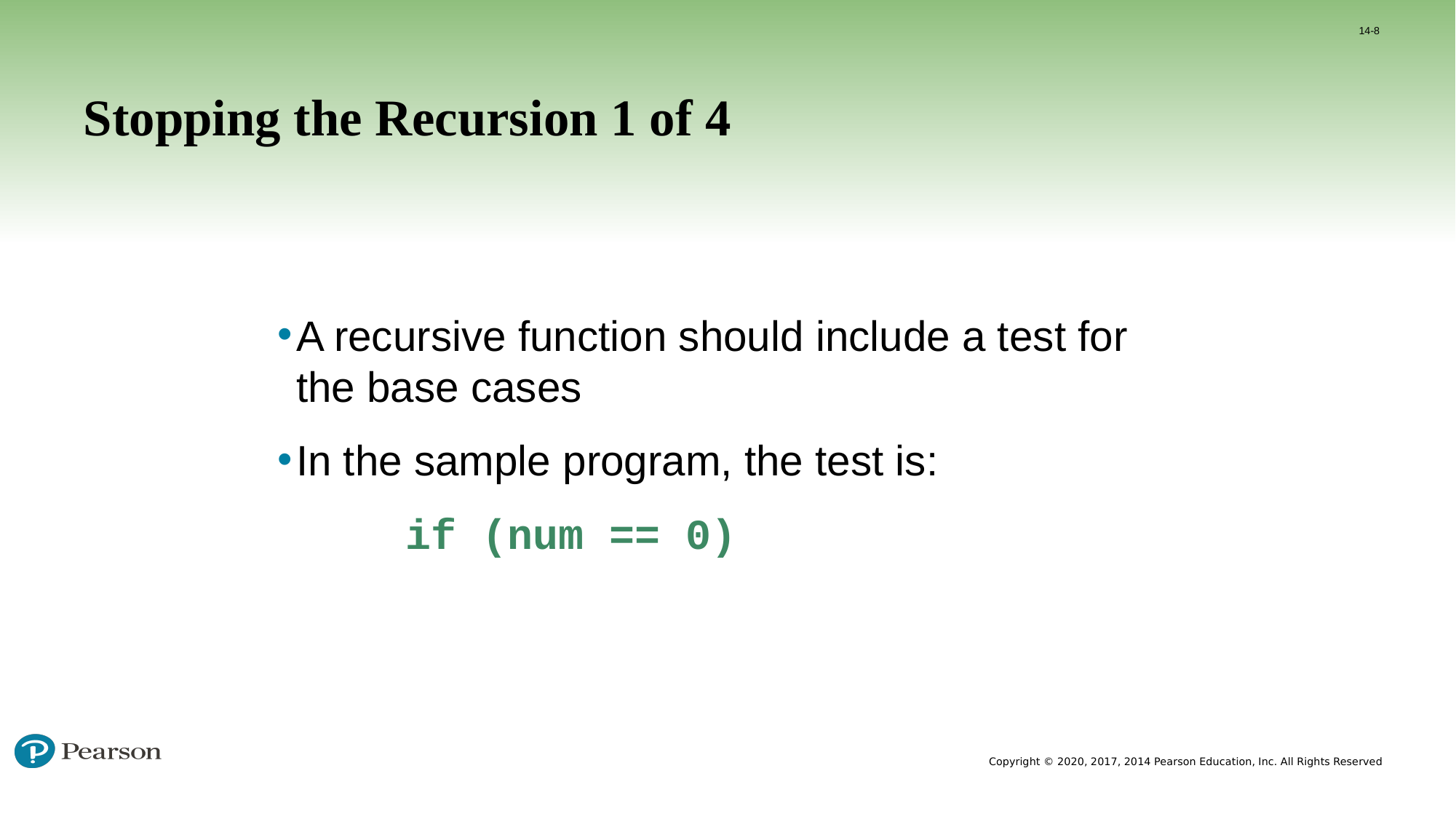

14-8
# Stopping the Recursion 1 of 4

A recursive function should include a test for the base cases
In the sample program, the test is:
	 	if (num == 0)